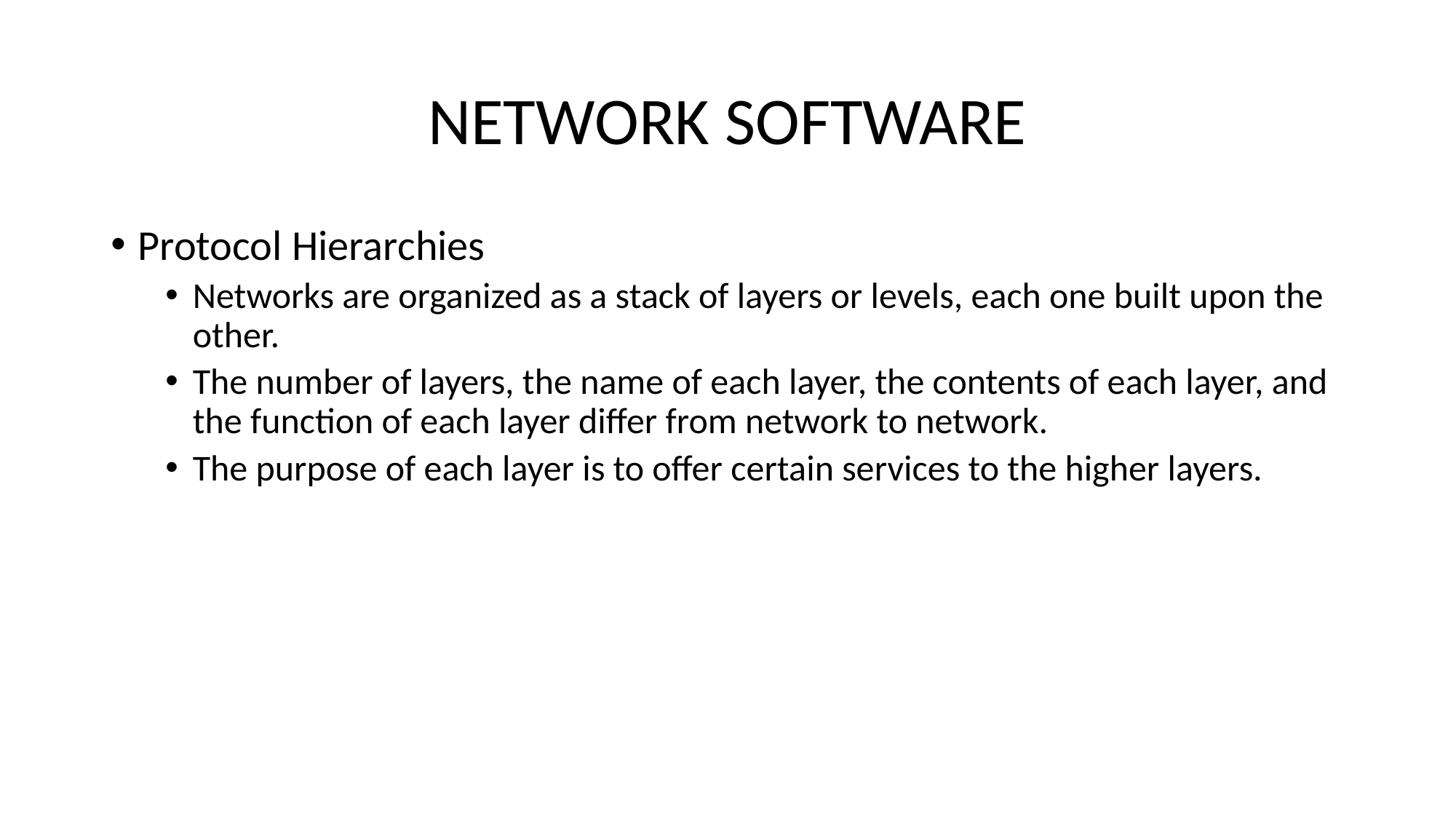

# NETWORK SOFTWARE
Protocol Hierarchies
Networks are organized as a stack of layers or levels, each one built upon the other.
The number of layers, the name of each layer, the contents of each layer, and the function of each layer differ from network to network.
The purpose of each layer is to offer certain services to the higher layers.